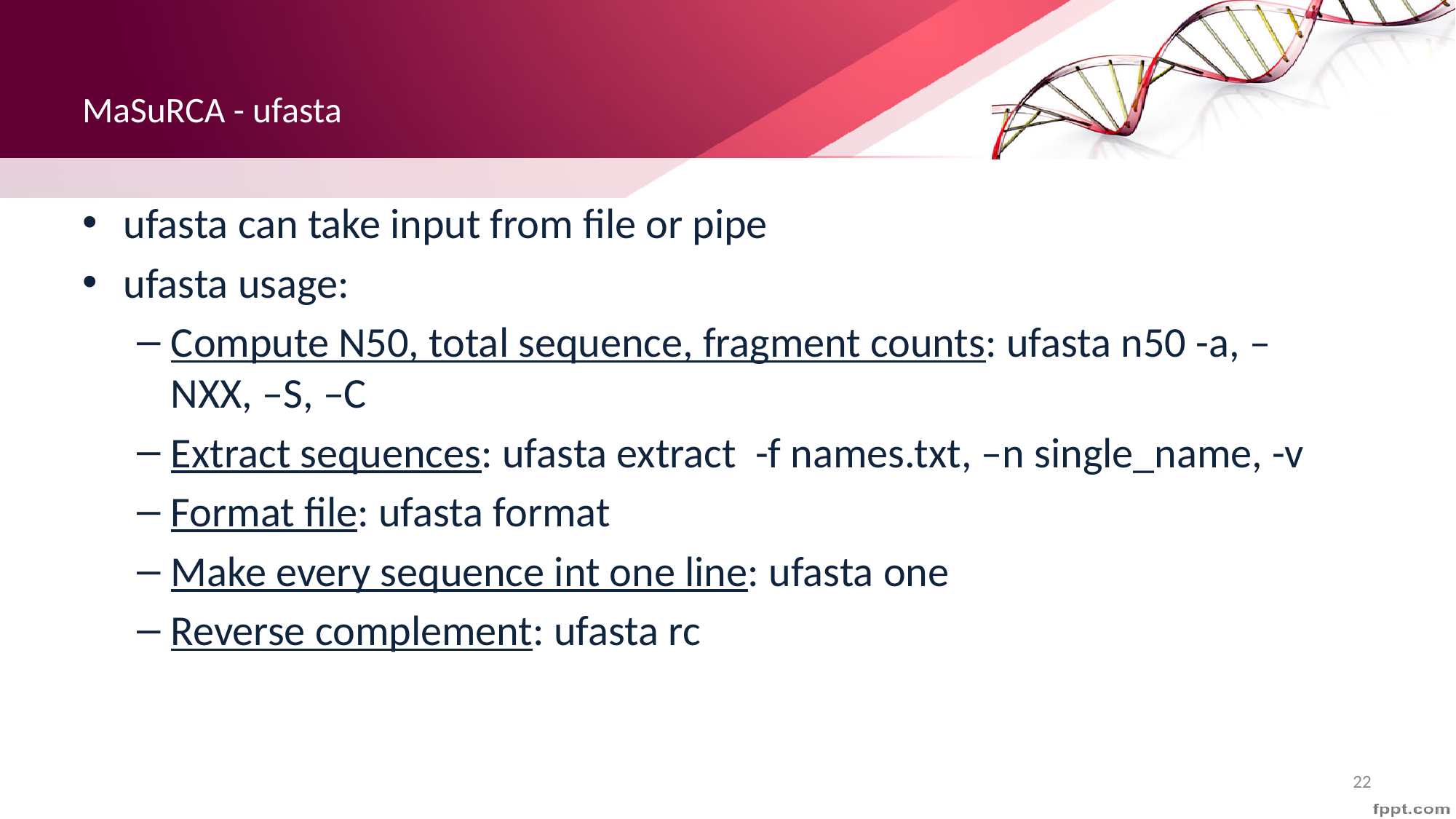

# MaSuRCA - ufasta
ufasta can take input from file or pipe
ufasta usage:
Compute N50, total sequence, fragment counts: ufasta n50 -a, –NXX, –S, –C
Extract sequences: ufasta extract  -f names.txt, –n single_name, -v
Format file: ufasta format
Make every sequence int one line: ufasta one
Reverse complement: ufasta rc
22